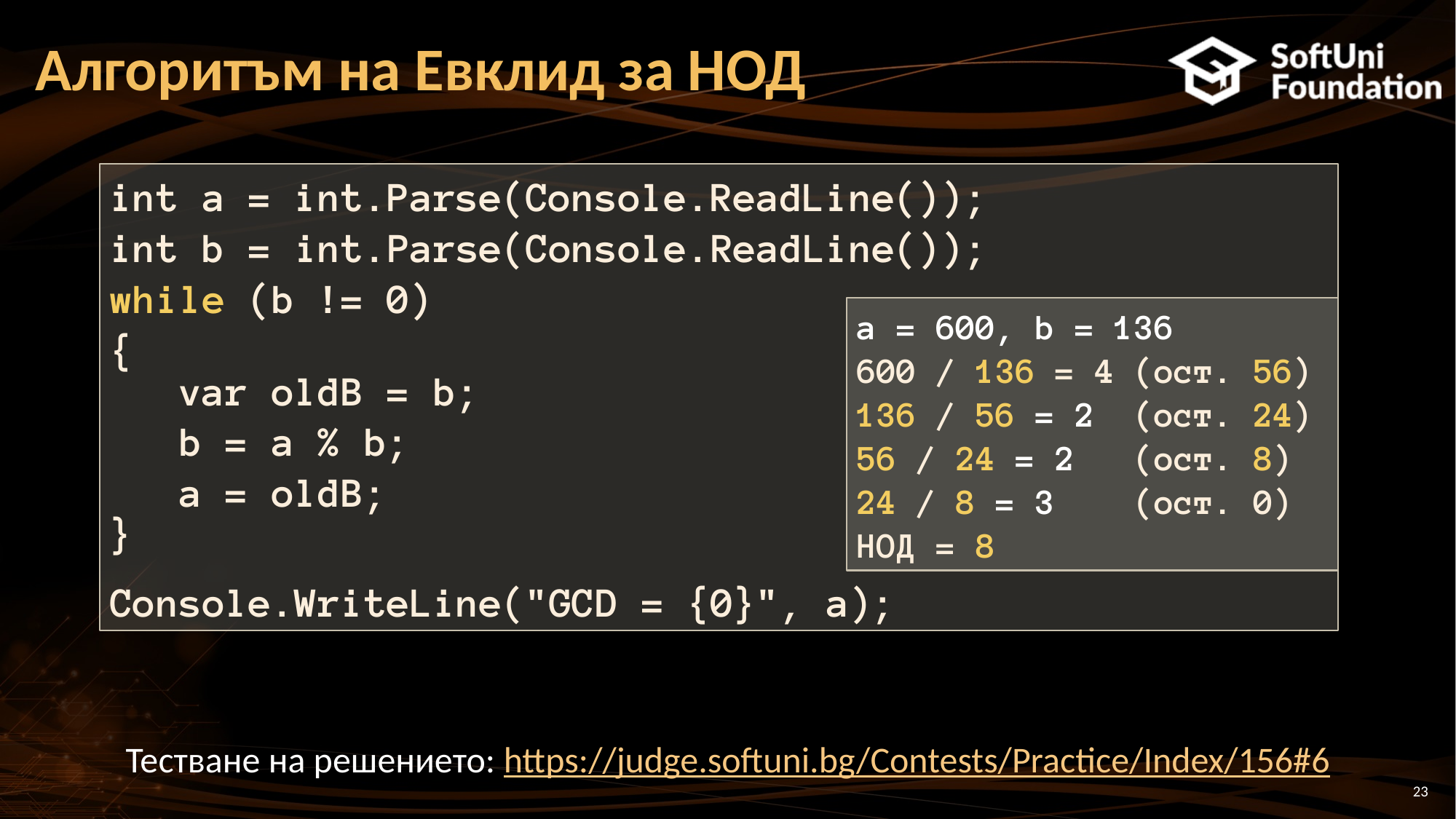

# Алгоритъм на Евклид за НОД
int a = int.Parse(Console.ReadLine());
int b = int.Parse(Console.ReadLine());
while (b != 0)
{
   var oldB = b;
   b = a % b;
   a = oldB;
}
Console.WriteLine("GCD = {0}", a);
a = 600, b = 136
600 / 136 = 4 (ост. 56)
136 / 56 = 2  (ост. 24)
56 / 24 = 2   (ост. 8)
24 / 8 = 3    (ост. 0)
НОД = 8
Тестване на решението: https://judge.softuni.bg/Contests/Practice/Index/156#6
23